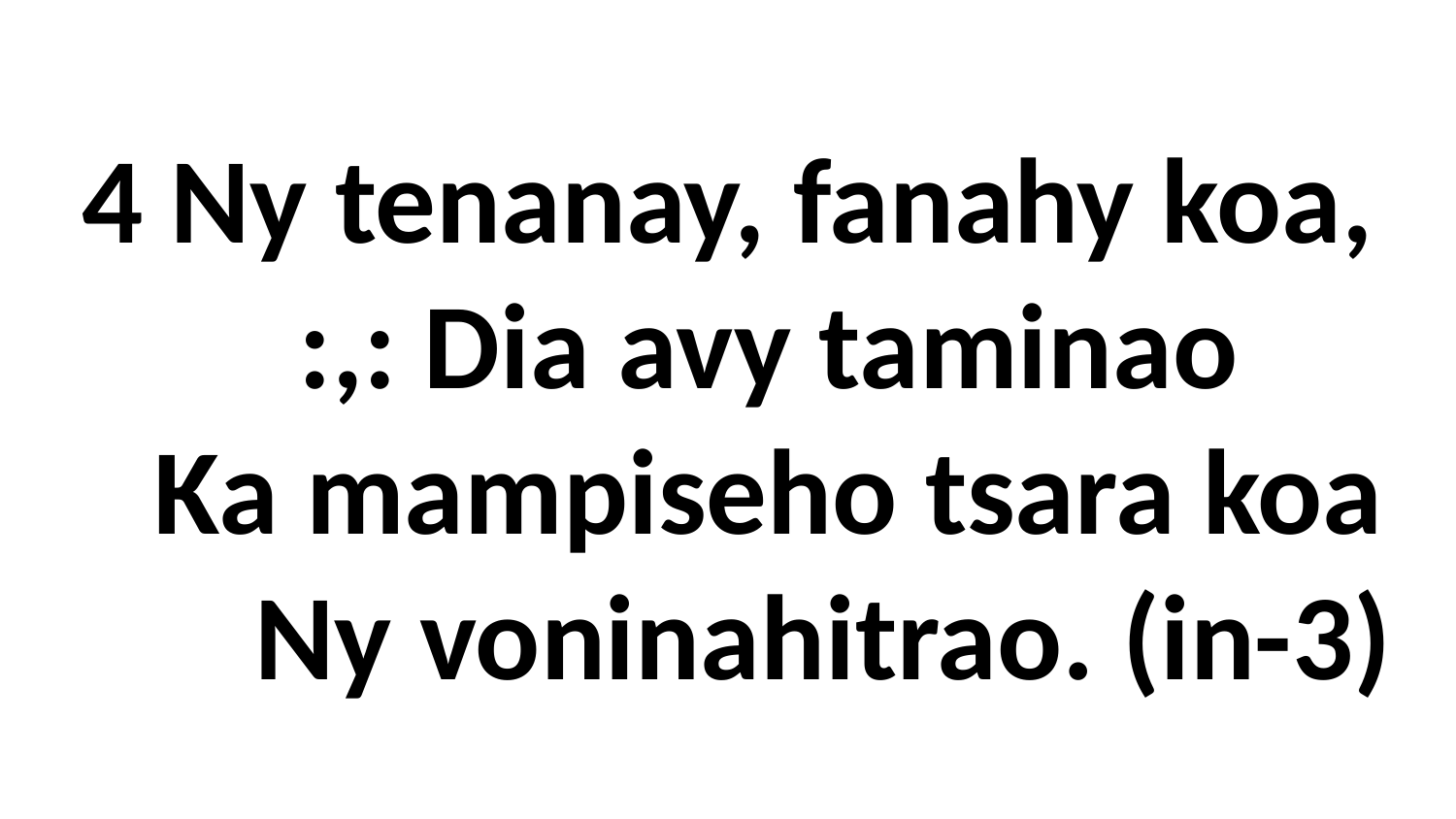

# 4 Ny tenanay, fanahy koa, :,: Dia avy taminao Ka mampiseho tsara koa Ny voninahitrao. (in-3)